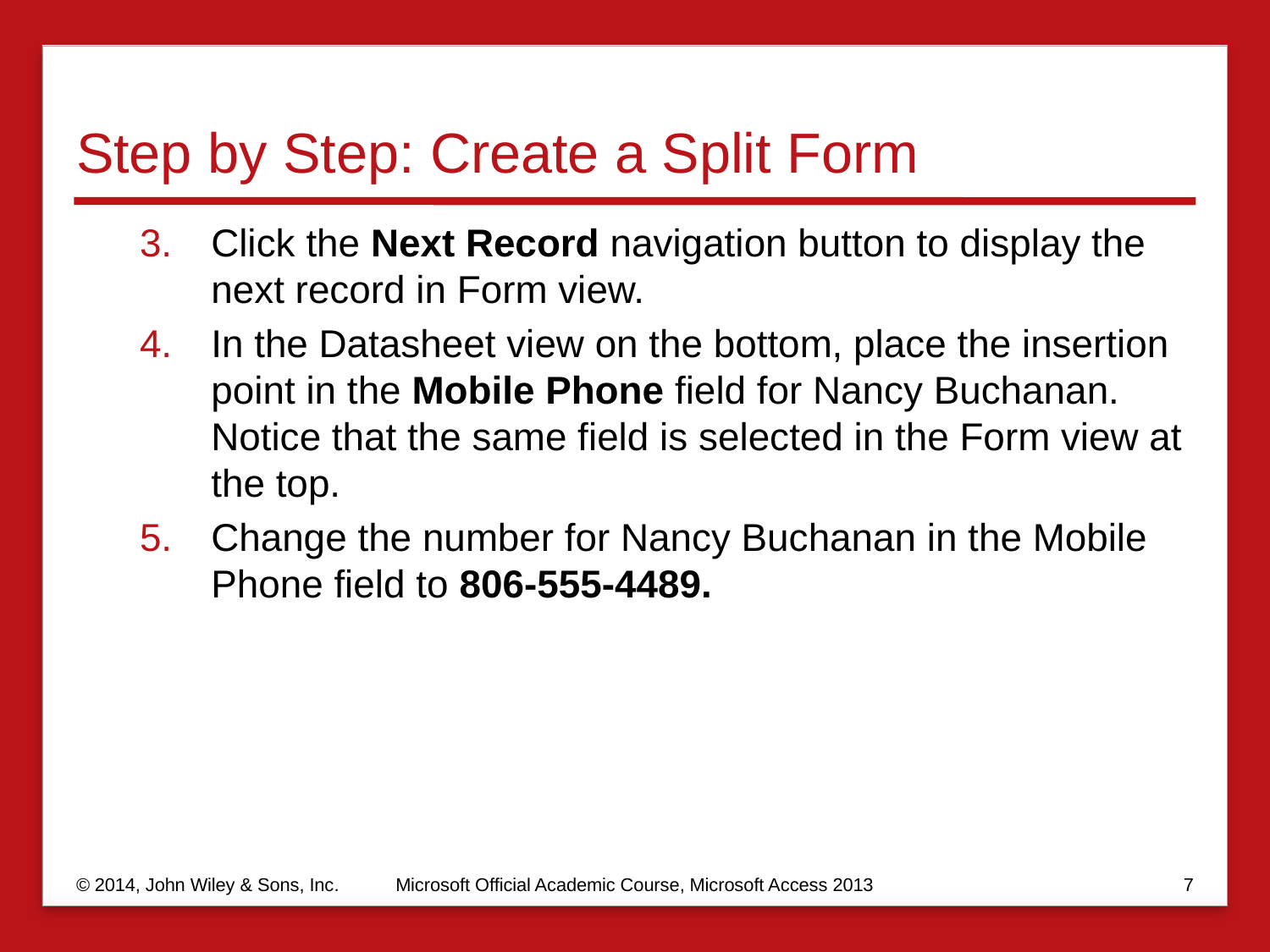

# Step by Step: Create a Split Form
Click the Next Record navigation button to display the next record in Form view.
In the Datasheet view on the bottom, place the insertion point in the Mobile Phone field for Nancy Buchanan. Notice that the same field is selected in the Form view at the top.
Change the number for Nancy Buchanan in the Mobile Phone field to 806-555-4489.
© 2014, John Wiley & Sons, Inc.
Microsoft Official Academic Course, Microsoft Access 2013
7